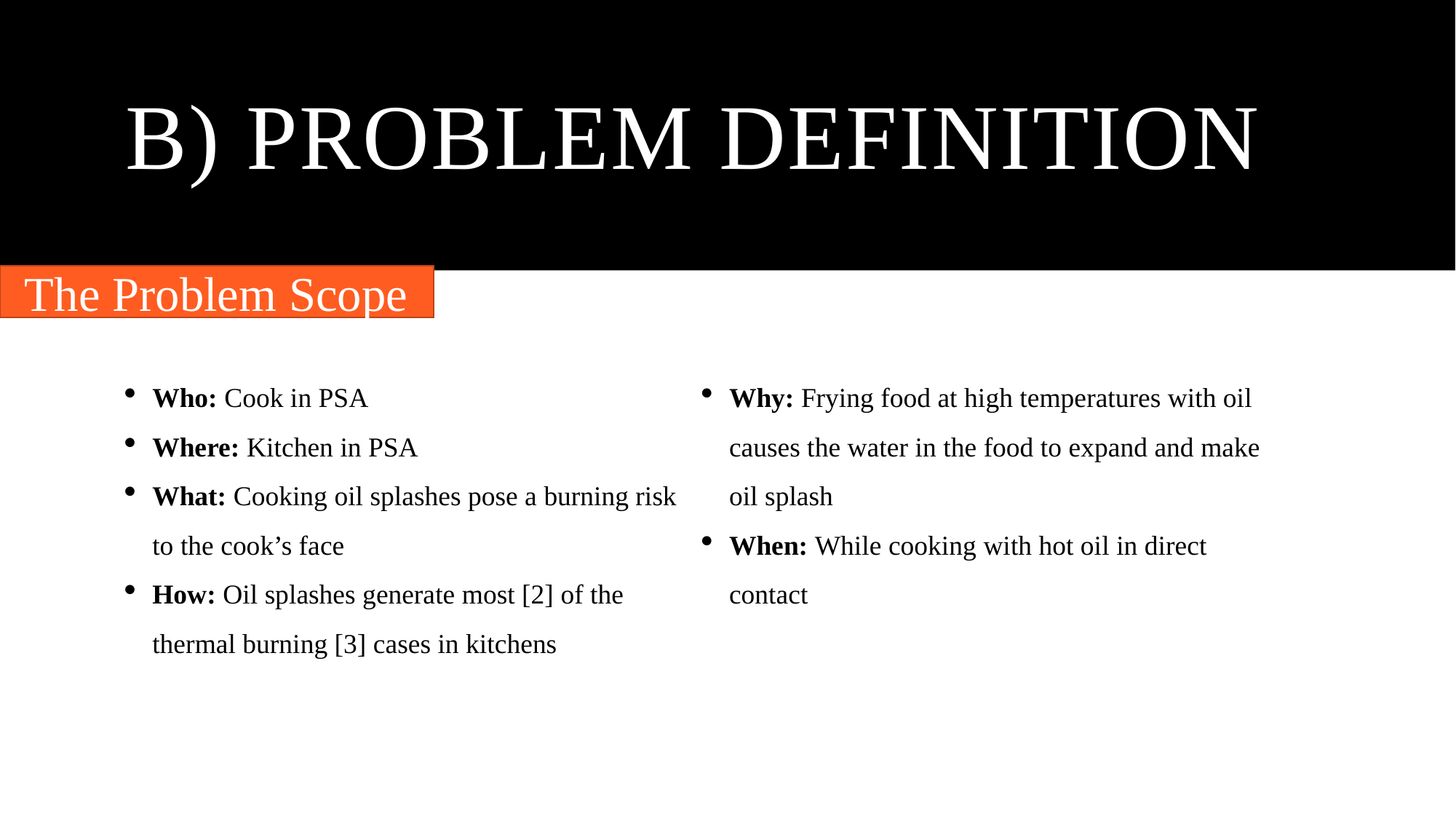

# B) Problem defınıtıon
The Problem Scope
Who: Cook in PSA
Where: Kitchen in PSA
What: Cooking oil splashes pose a burning risk to the cook’s face
How: Oil splashes generate most [2] of the thermal burning [3] cases in kitchens

Why: Frying food at high temperatures with oil causes the water in the food to expand and make oil splash
When: While cooking with hot oil in direct contact